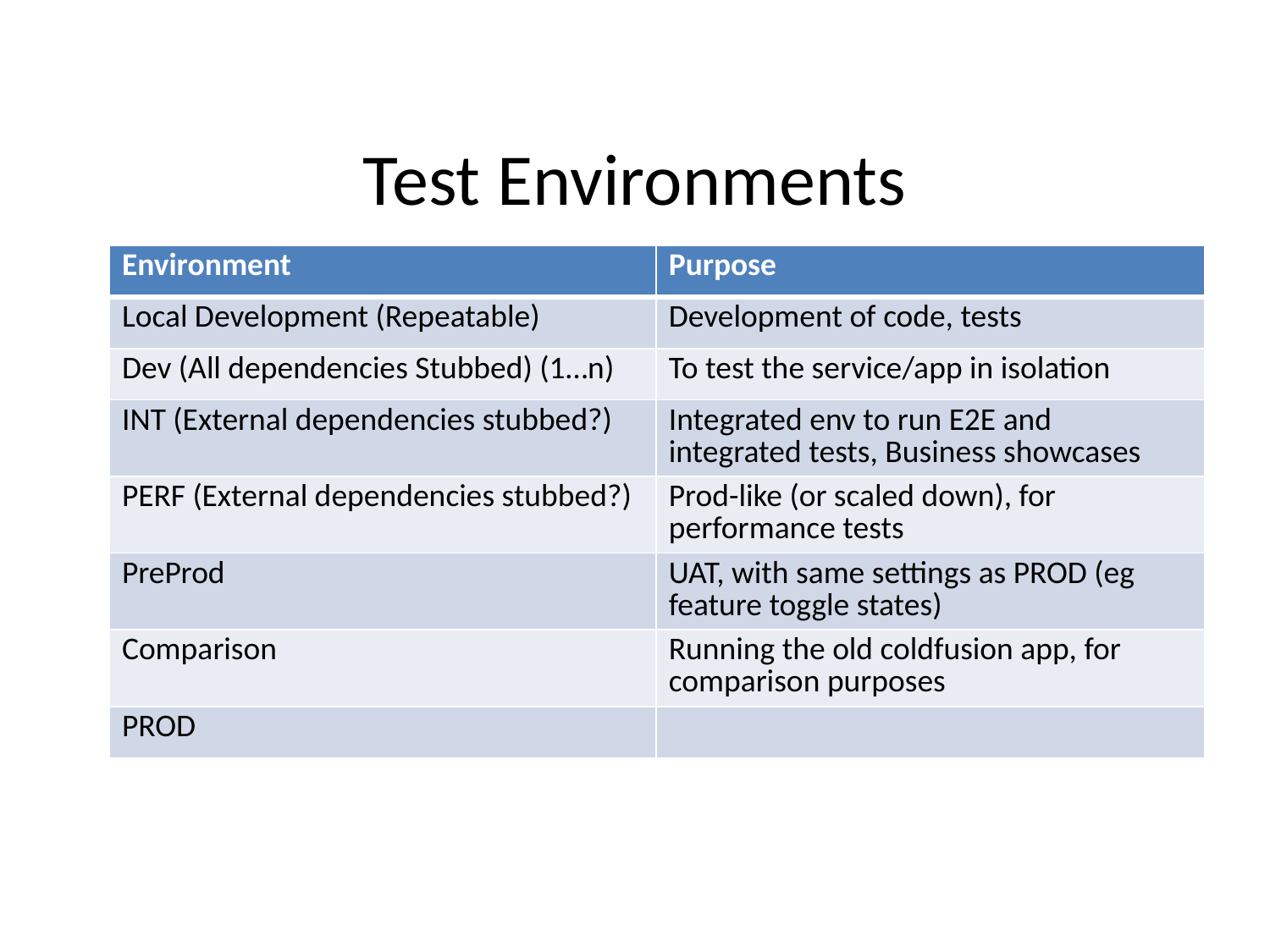

# Test Environments
| Environment | Purpose |
| --- | --- |
| Local Development (Repeatable) | Development of code, tests |
| Dev (All dependencies Stubbed) (1…n) | To test the service/app in isolation |
| INT (External dependencies stubbed?) | Integrated env to run E2E and integrated tests, Business showcases |
| PERF (External dependencies stubbed?) | Prod-like (or scaled down), for performance tests |
| PreProd | UAT, with same settings as PROD (eg feature toggle states) |
| Comparison | Running the old coldfusion app, for comparison purposes |
| PROD |  |